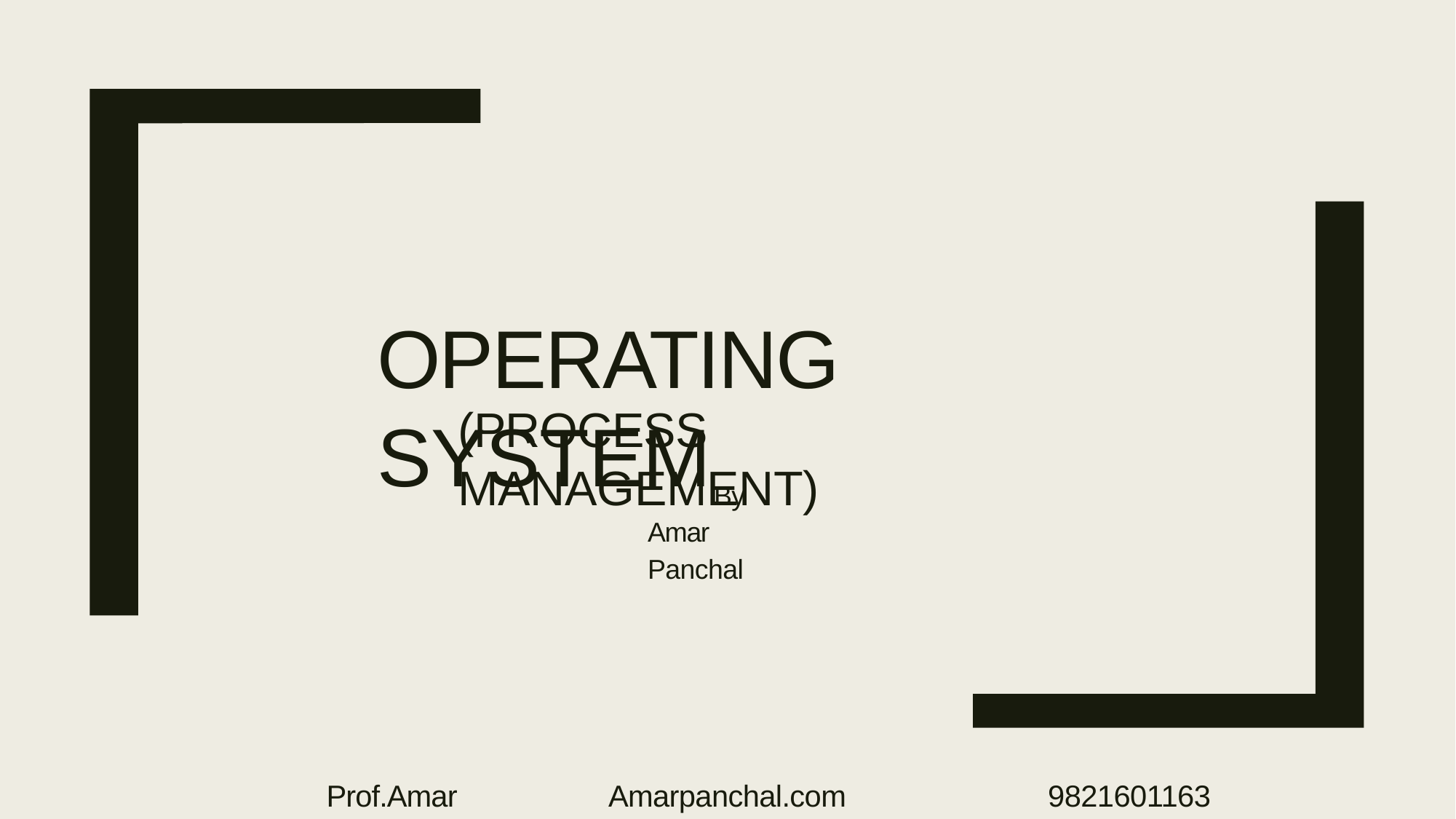

OPERATING SYSTEM
(PROCESS MANAGEMENT)
By Amar Panchal
Prof.Amar Panchal
Amarpanchal.com
9821601163